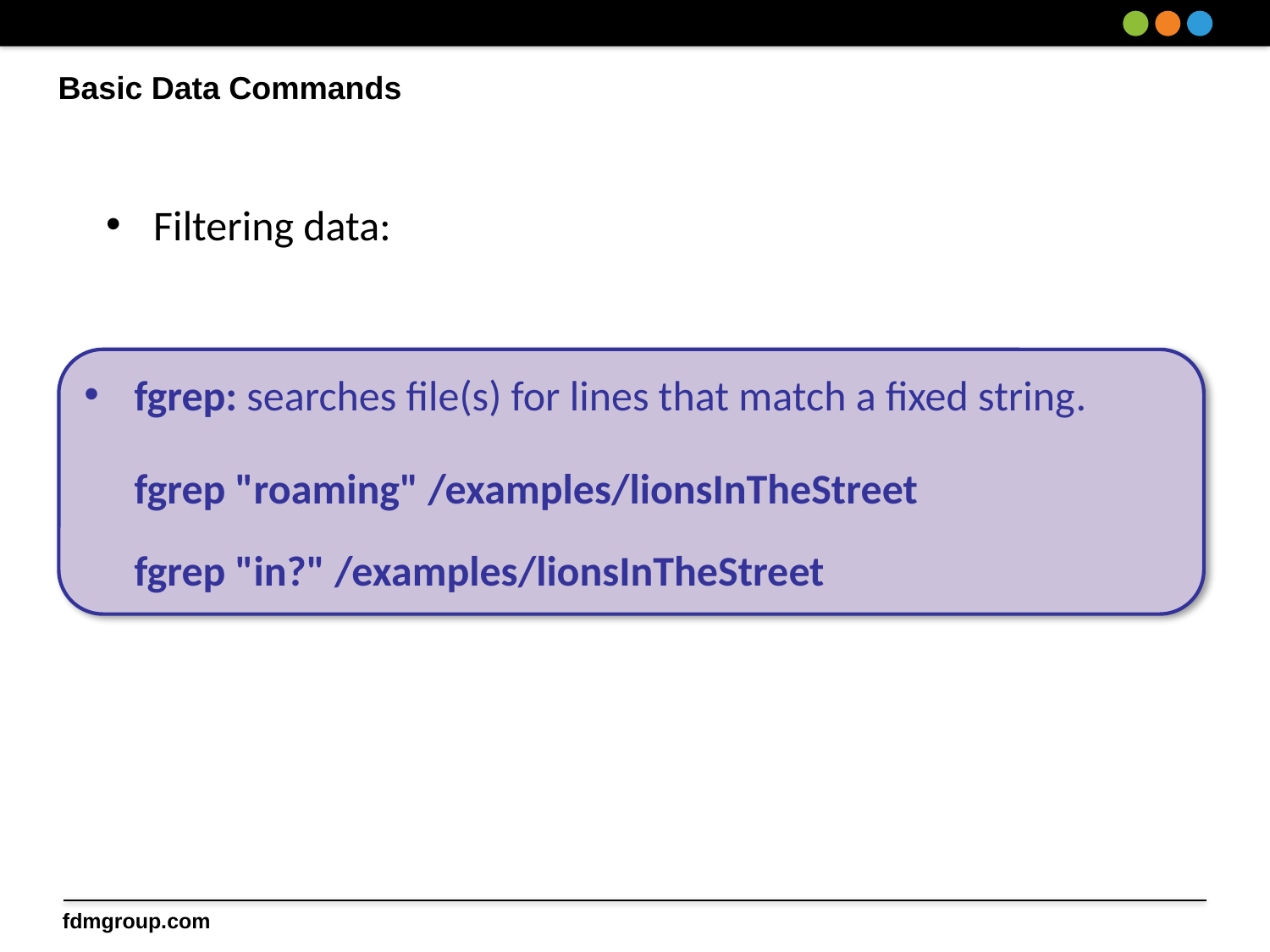

# Basic Data Commands
Filtering data:

fgrep: searches file(s) for lines that match a fixed string.
fgrep "roaming" /examples/lionsInTheStreet
fgrep "in?" /examples/lionsInTheStreet